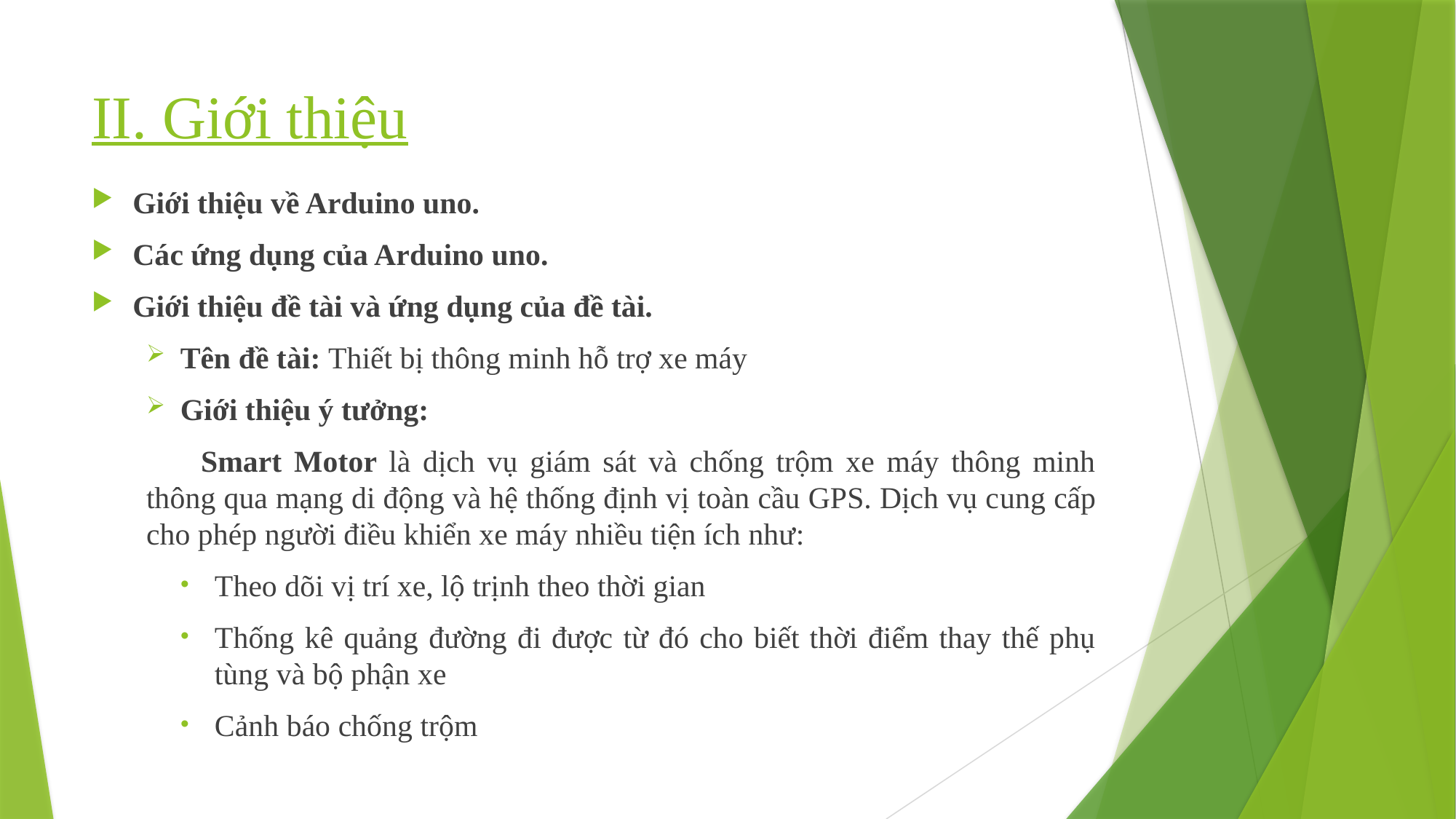

# II. Giới thiệu
Giới thiệu về Arduino uno.
Các ứng dụng của Arduino uno.
Giới thiệu đề tài và ứng dụng của đề tài.
Tên đề tài: Thiết bị thông minh hỗ trợ xe máy
Giới thiệu ý tưởng:
Smart Motor là dịch vụ giám sát và chống trộm xe máy thông minh thông qua mạng di động và hệ thống định vị toàn cầu GPS. Dịch vụ cung cấp cho phép người điều khiển xe máy nhiều tiện ích như:
Theo dõi vị trí xe, lộ trịnh theo thời gian
Thống kê quảng đường đi được từ đó cho biết thời điểm thay thế phụ tùng và bộ phận xe
Cảnh báo chống trộm